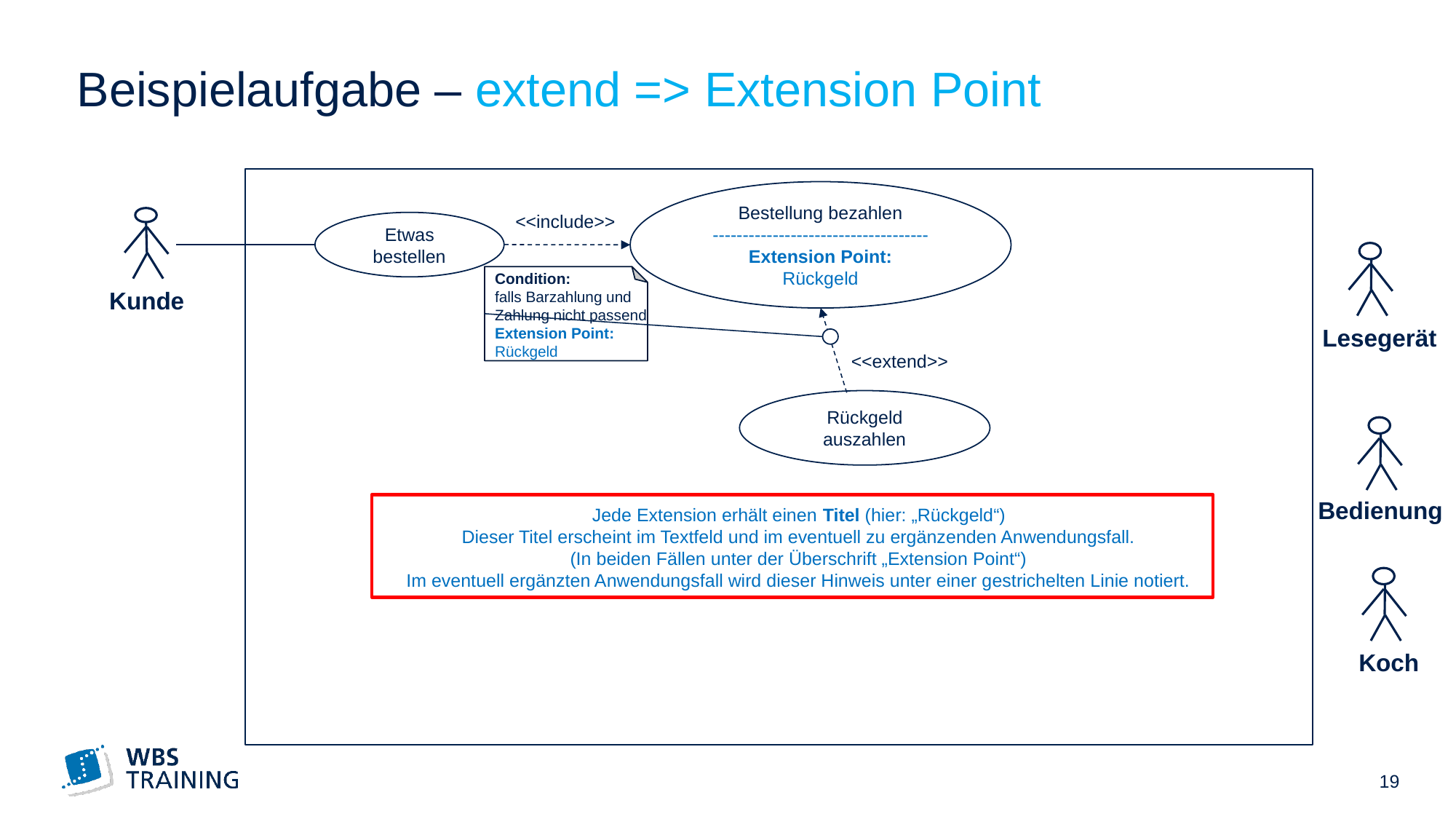

# Beispielaufgabe – extend => Extension Point

Bestellung bezahlen
------------------------------------Extension Point:
Rückgeld
<<include>>

Etwas bestellen

Condition:
falls Barzahlung und
Zahlung nicht passend
Extension Point:
Rückgeld

Kunde
Lesegerät

<<extend>>
Rückgeld auszahlen

Bedienung

Jede Extension erhält einen Titel (hier: „Rückgeld“)
Dieser Titel erscheint im Textfeld und im eventuell zu ergänzenden Anwendungsfall.
(In beiden Fällen unter der Überschrift „Extension Point“)
Im eventuell ergänzten Anwendungsfall wird dieser Hinweis unter einer gestrichelten Linie notiert.

Koch
    19